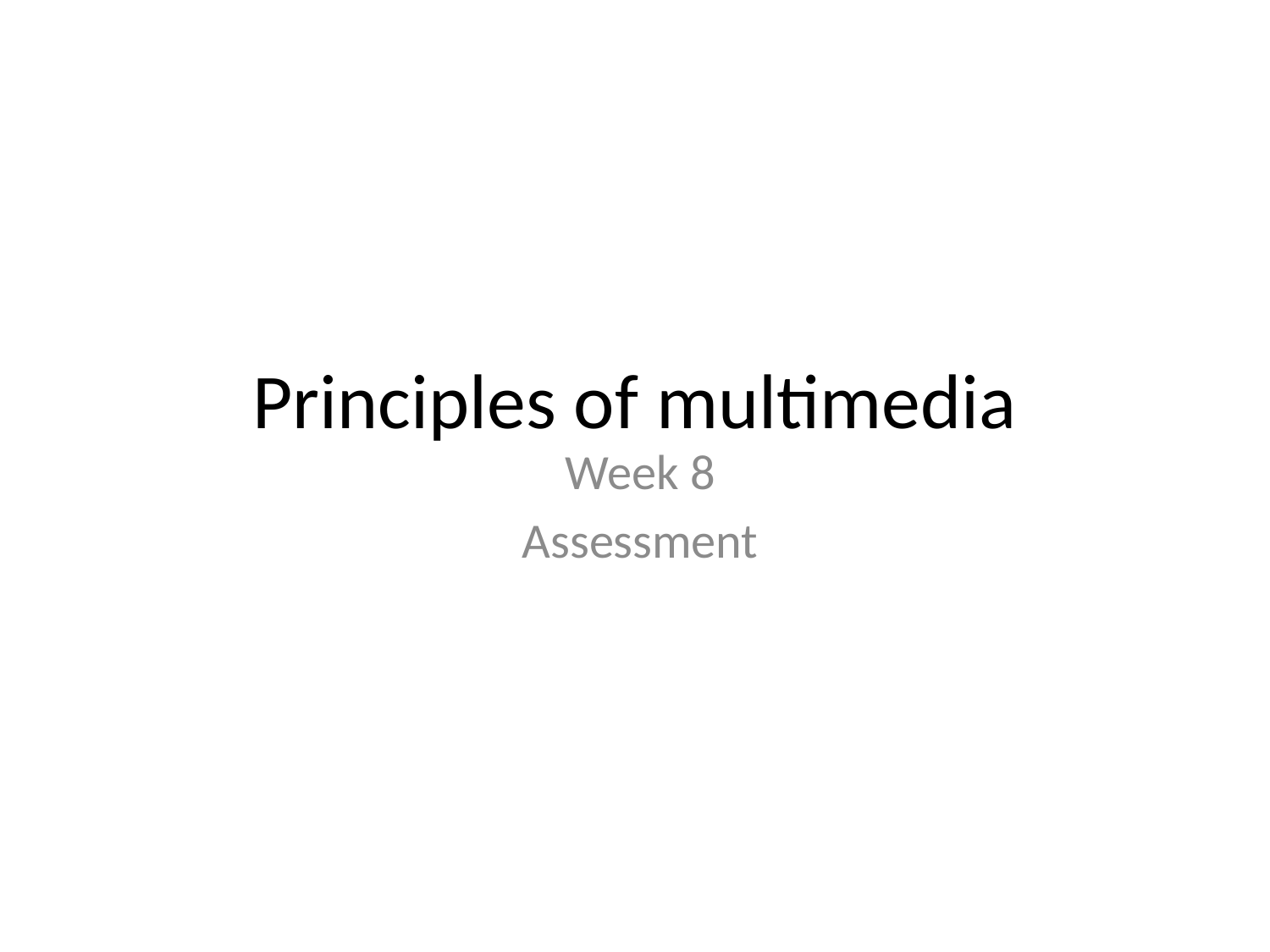

# Principles of multimedia
Week 8
Assessment